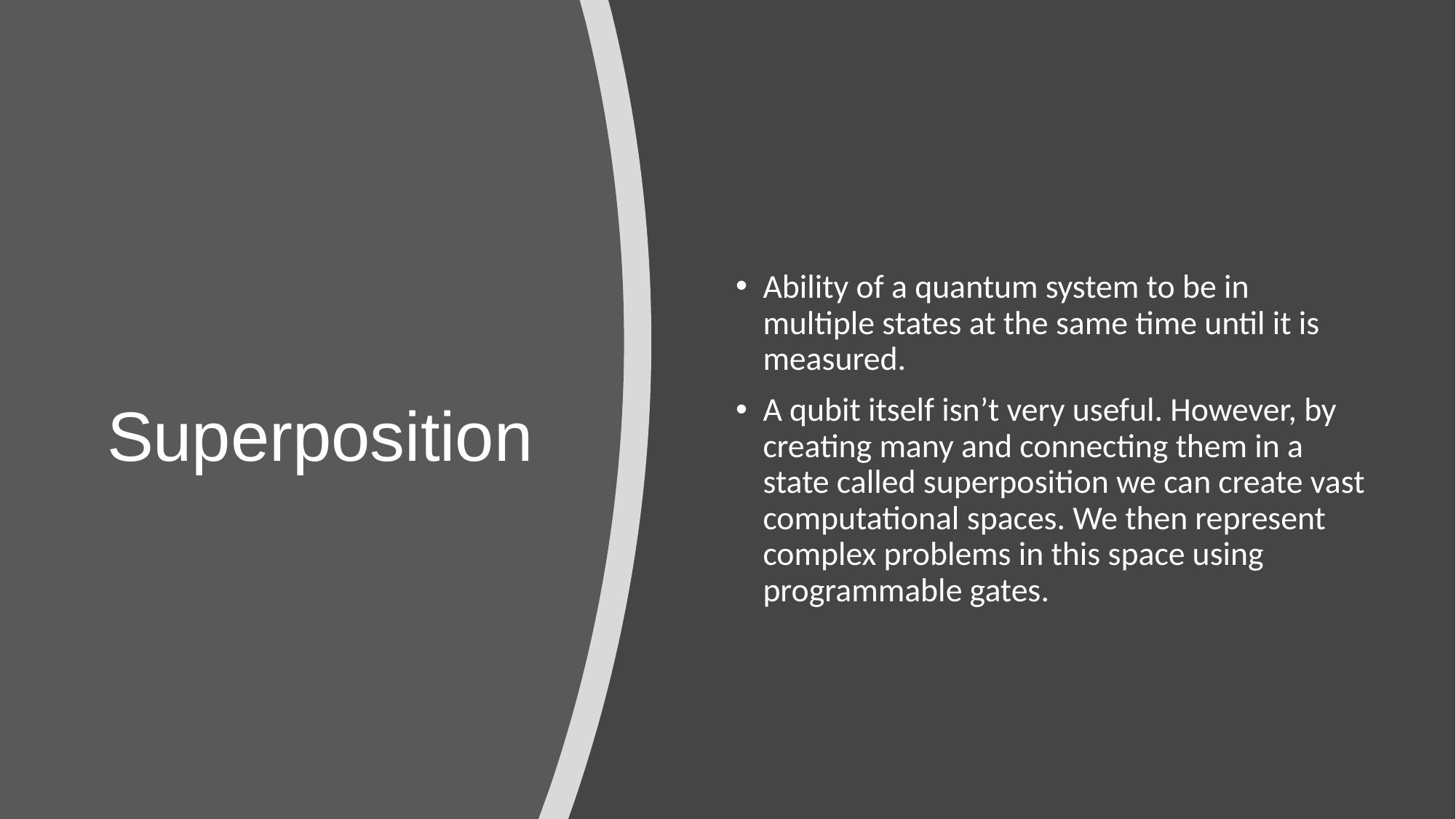

# Superposition
Ability of a quantum system to be in multiple states at the same time until it is measured.
A qubit itself isn’t very useful. However, by creating many and connecting them in a state called superposition we can create vast computational spaces. We then represent complex problems in this space using programmable gates.